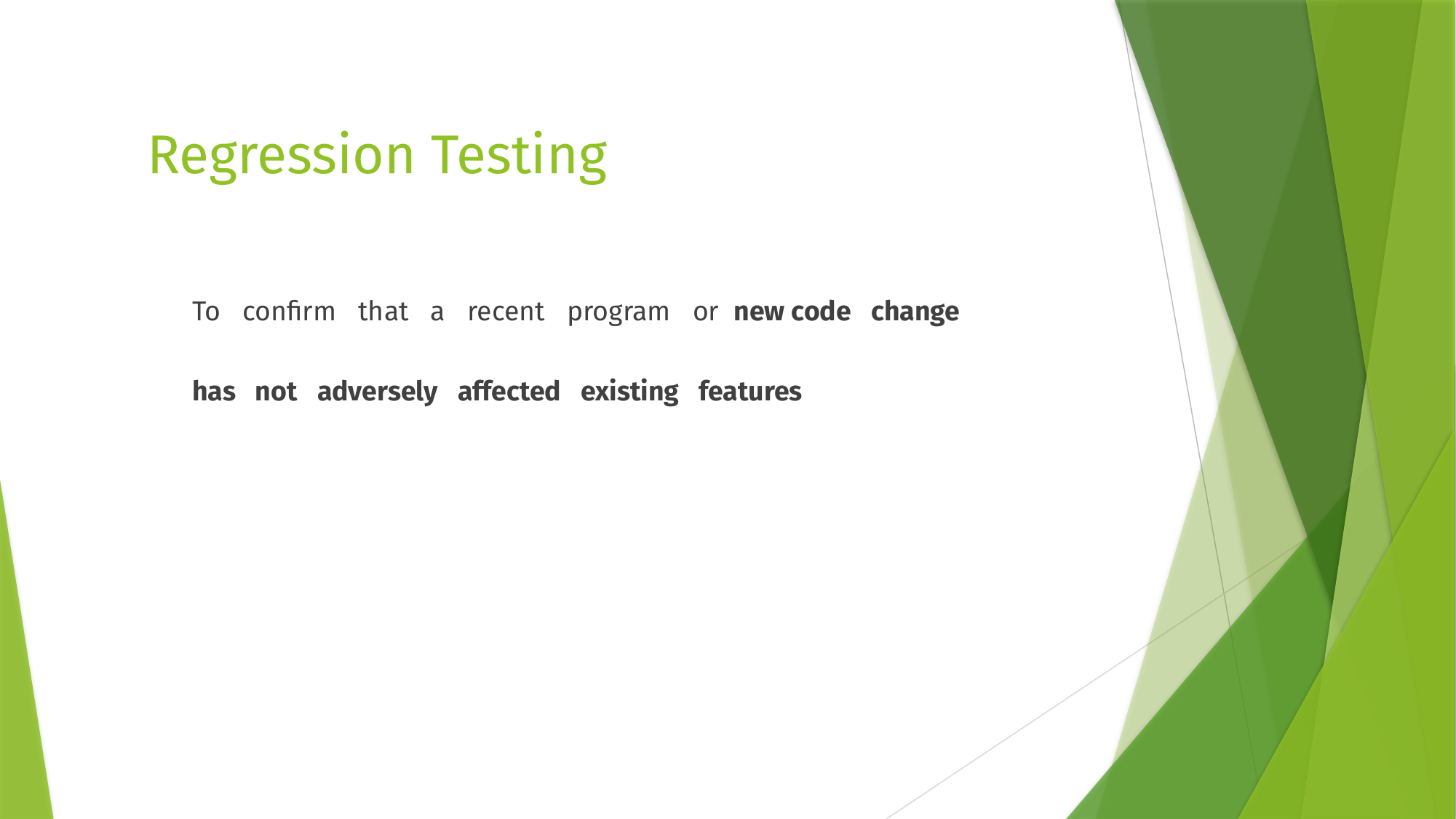

# Regression Testing
To   confirm   that   a   recent   program   or  new code   change
has   not   adversely   affected   existing   features